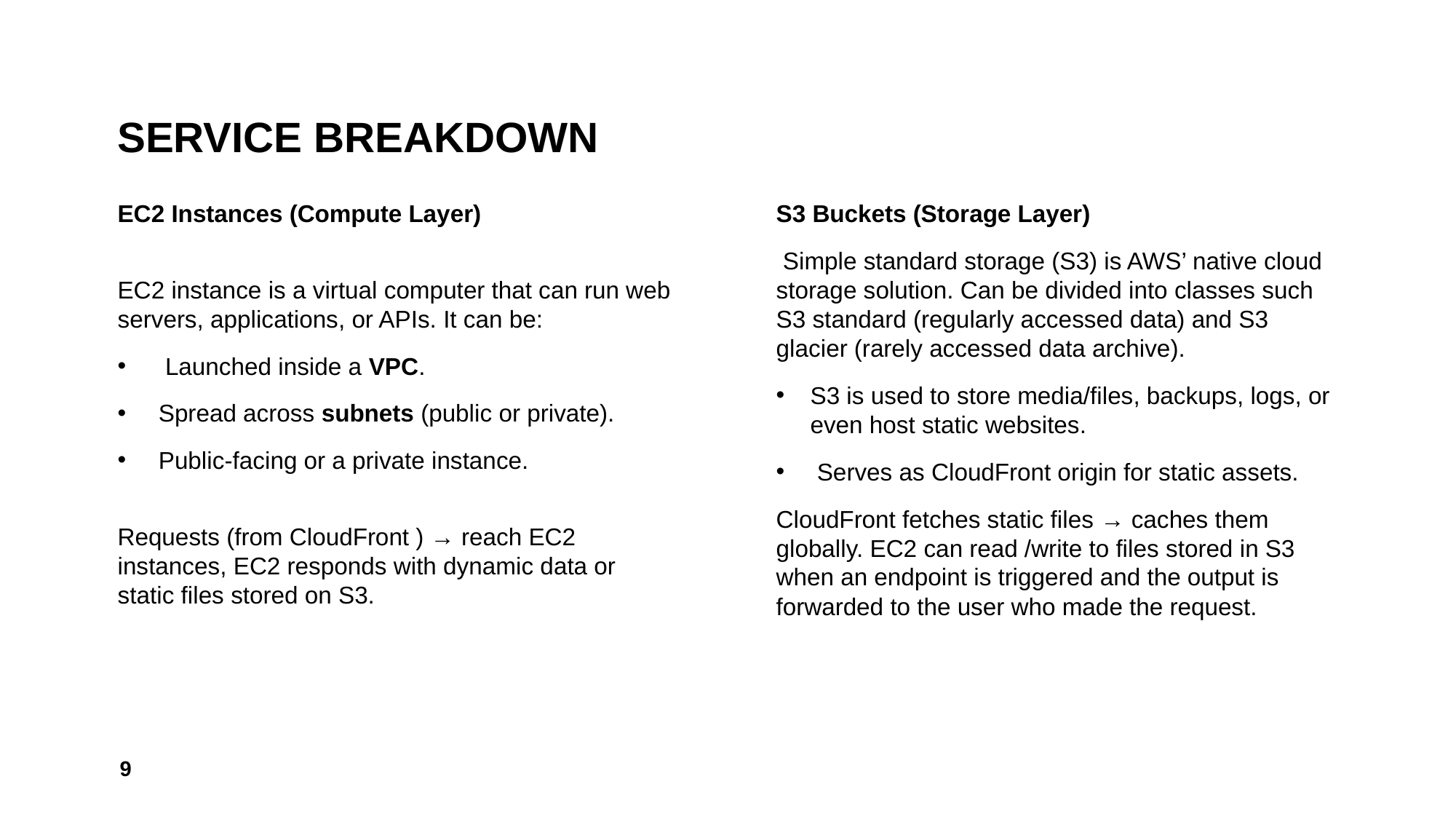

# Service breakdown
S3 Buckets (Storage Layer)
 Simple standard storage (S3) is AWS’ native cloud storage solution. Can be divided into classes such S3 standard (regularly accessed data) and S3 glacier (rarely accessed data archive).
S3 is used to store media/files, backups, logs, or even host static websites.
Serves as CloudFront origin for static assets.
CloudFront fetches static files → caches them globally. EC2 can read /write to files stored in S3 when an endpoint is triggered and the output is forwarded to the user who made the request.
EC2 Instances (Compute Layer)
EC2 instance is a virtual computer that can run web servers, applications, or APIs. It can be:
 Launched inside a VPC.
Spread across subnets (public or private).
Public-facing or a private instance.
Requests (from CloudFront ) → reach EC2 instances, EC2 responds with dynamic data or static files stored on S3.
9